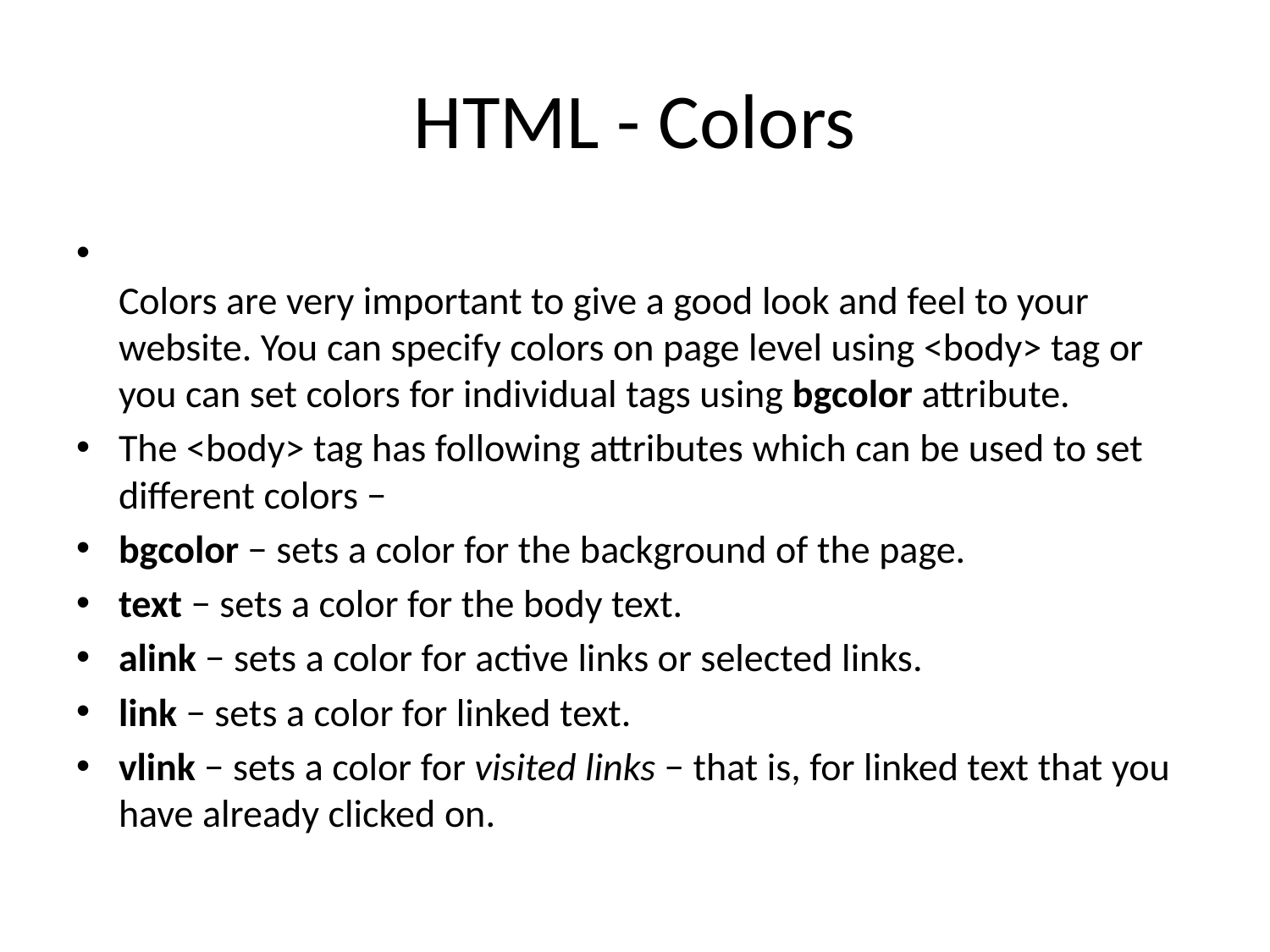

# HTML - Colors
Colors are very important to give a good look and feel to your website. You can specify colors on page level using <body> tag or you can set colors for individual tags using bgcolor attribute.
The <body> tag has following attributes which can be used to set different colors −
bgcolor − sets a color for the background of the page.
text − sets a color for the body text.
alink − sets a color for active links or selected links.
link − sets a color for linked text.
vlink − sets a color for visited links − that is, for linked text that you have already clicked on.